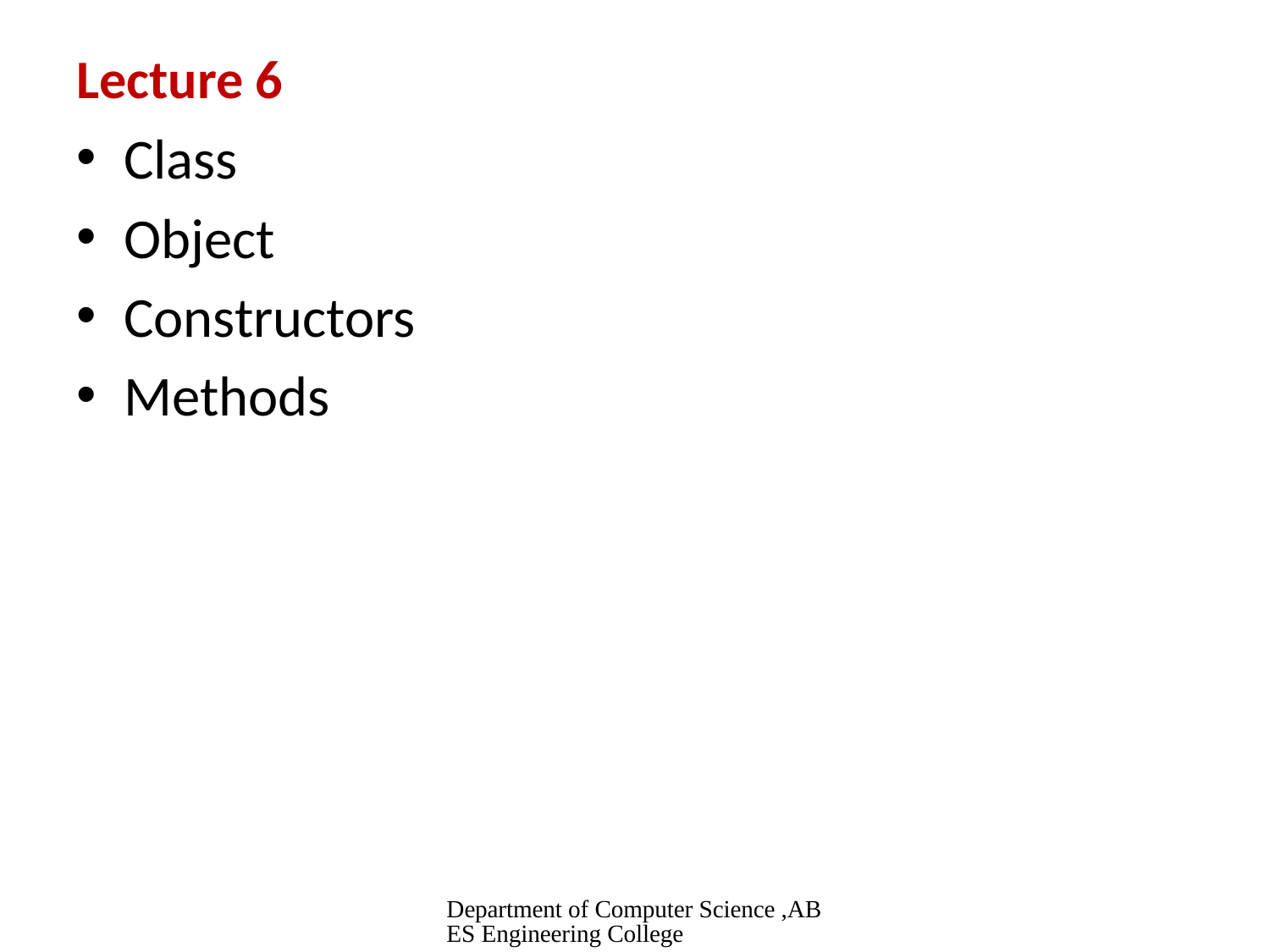

# Lecture 6
Class
Object
Constructors
Methods
Department of Computer Science ,ABES Engineering College